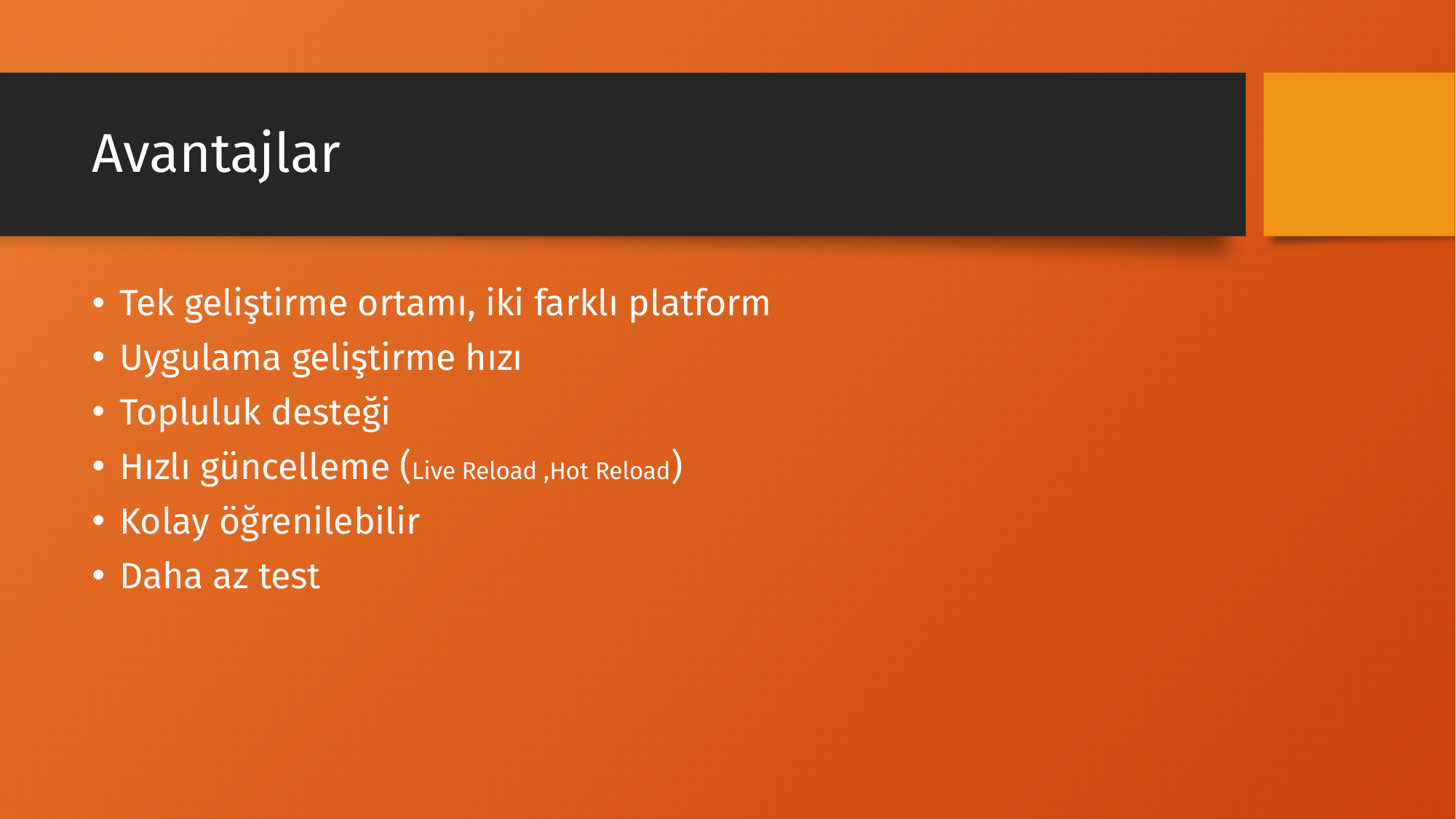

# Avantajlar
Tek geliştirme ortamı, iki farklı platform
Uygulama geliştirme hızı
Topluluk desteği
Hızlı güncelleme (Live Reload ,Hot Reload)
Kolay öğrenilebilir
Daha az test